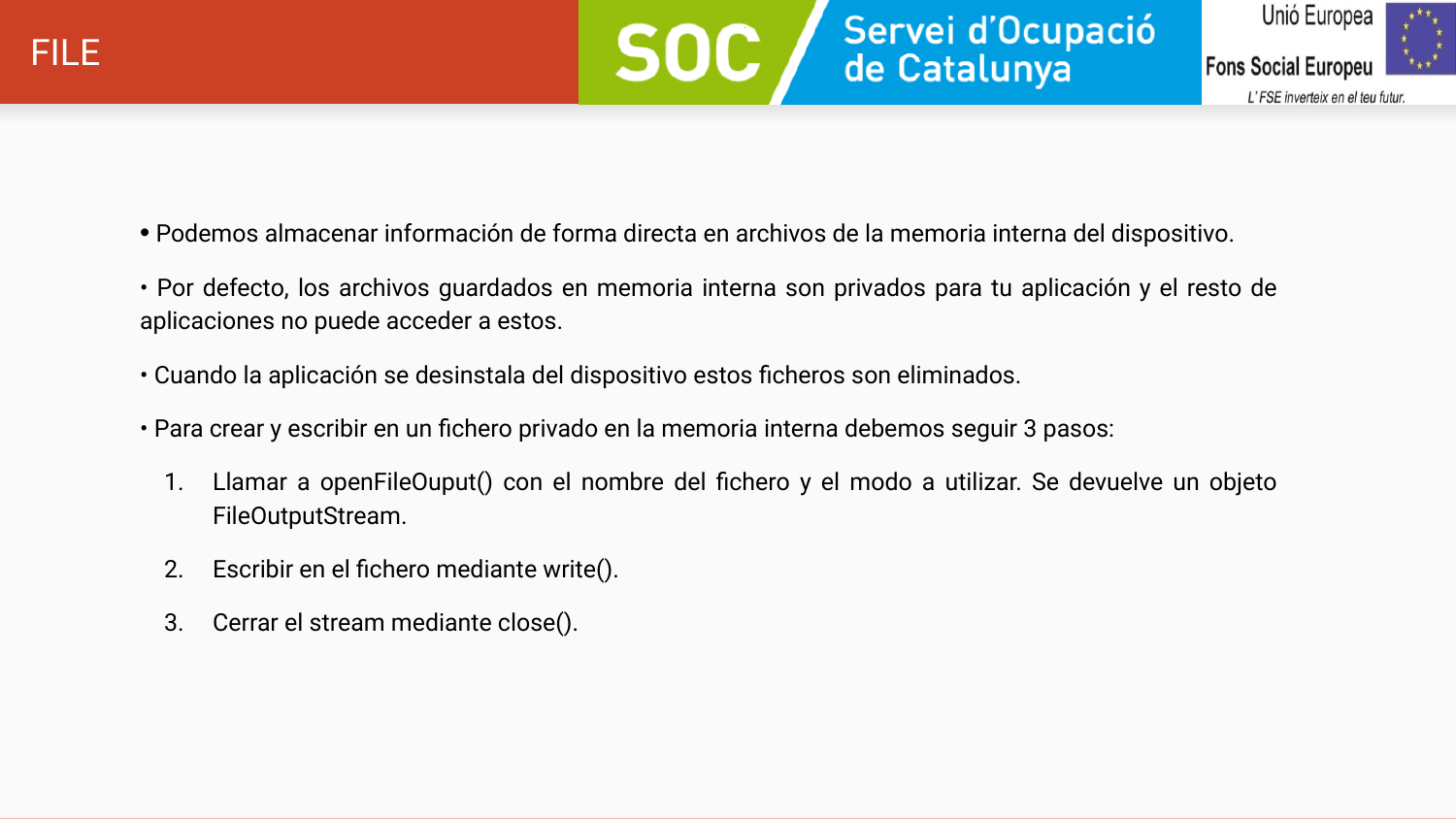

# FILE
• Podemos almacenar información de forma directa en archivos de la memoria interna del dispositivo.
• Por defecto, los archivos guardados en memoria interna son privados para tu aplicación y el resto de aplicaciones no puede acceder a estos.
• Cuando la aplicación se desinstala del dispositivo estos ficheros son eliminados.
• Para crear y escribir en un fichero privado en la memoria interna debemos seguir 3 pasos:
Llamar a openFileOuput() con el nombre del fichero y el modo a utilizar. Se devuelve un objeto FileOutputStream.
Escribir en el fichero mediante write().
Cerrar el stream mediante close().